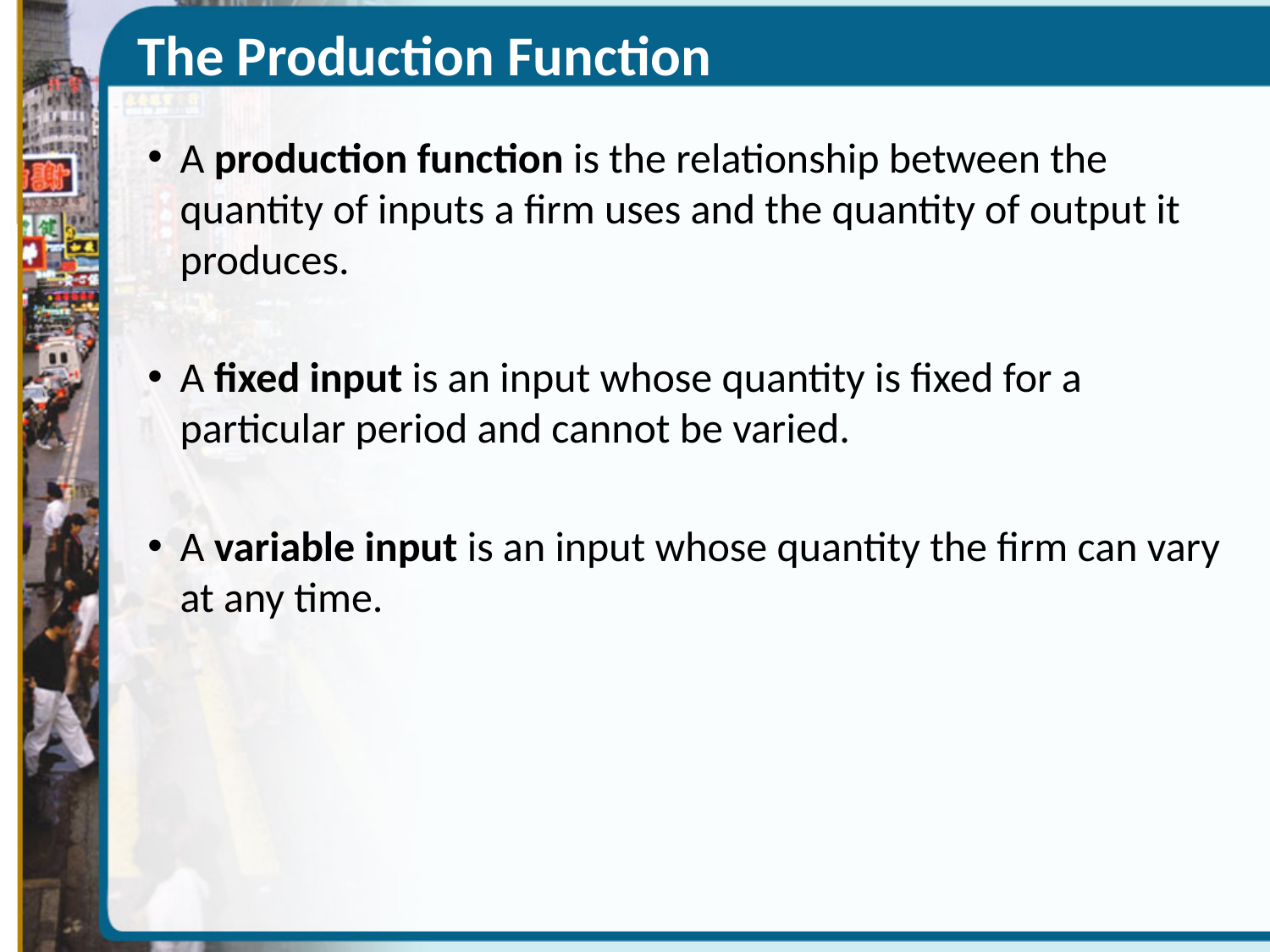

The Production Function
A production function is the relationship between the quantity of inputs a firm uses and the quantity of output it produces.

A fixed input is an input whose quantity is fixed for a particular period and cannot be varied.

A variable input is an input whose quantity the firm can vary at any time.